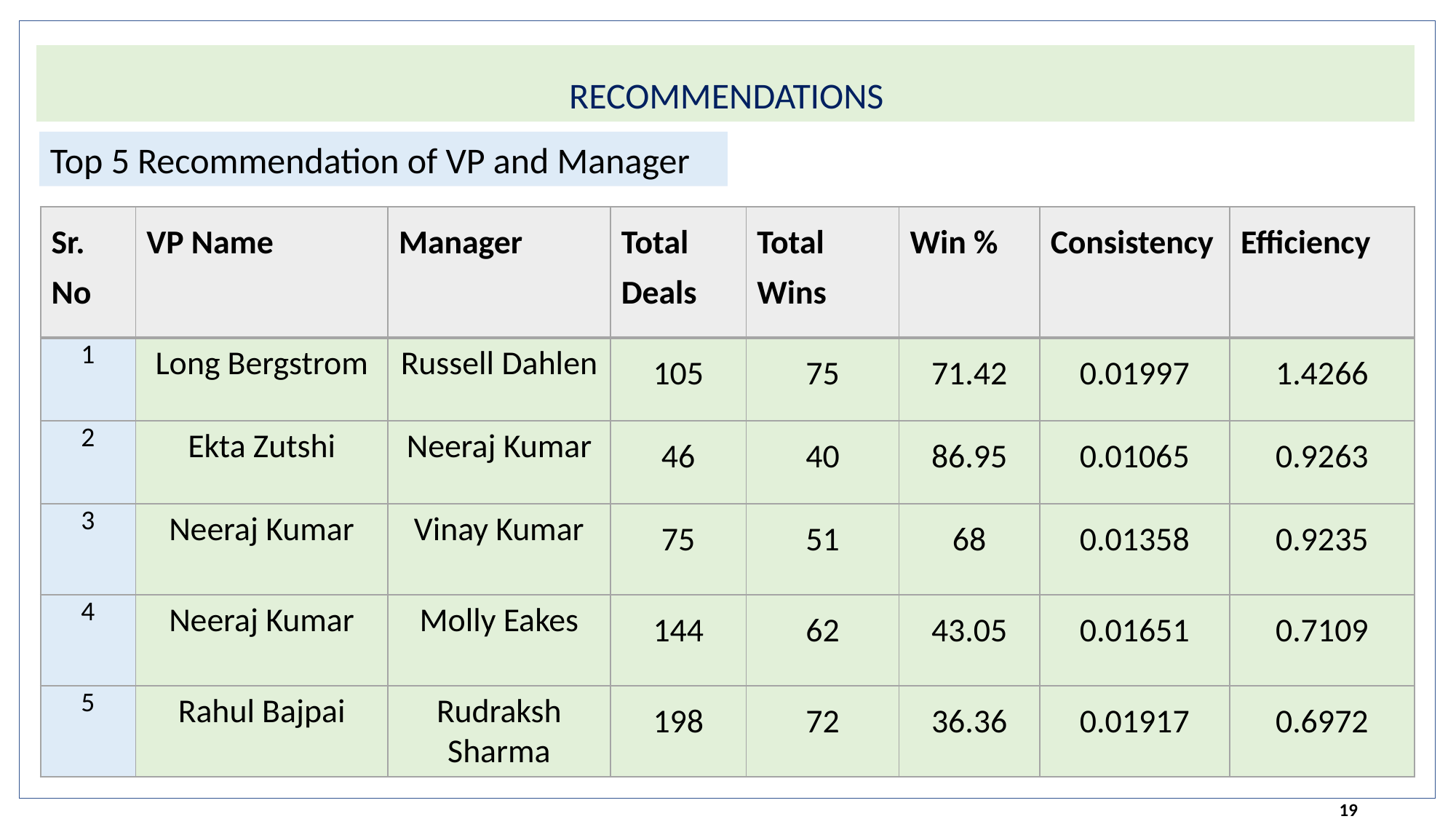

RECOMMENDATIONS
Top 5 Recommendation of VP and Manager
| Sr. No | VP Name | Manager | Total Deals | Total Wins | Win % | Consistency | Efficiency |
| --- | --- | --- | --- | --- | --- | --- | --- |
| 1 | Long Bergstrom | Russell Dahlen | 105 | 75 | 71.42 | 0.01997 | 1.4266 |
| 2 | Ekta Zutshi | Neeraj Kumar | 46 | 40 | 86.95 | 0.01065 | 0.9263 |
| 3 | Neeraj Kumar | Vinay Kumar | 75 | 51 | 68 | 0.01358 | 0.9235 |
| 4 | Neeraj Kumar | Molly Eakes | 144 | 62 | 43.05 | 0.01651 | 0.7109 |
| 5 | Rahul Bajpai | Rudraksh Sharma | 198 | 72 | 36.36 | 0.01917 | 0.6972 |
19